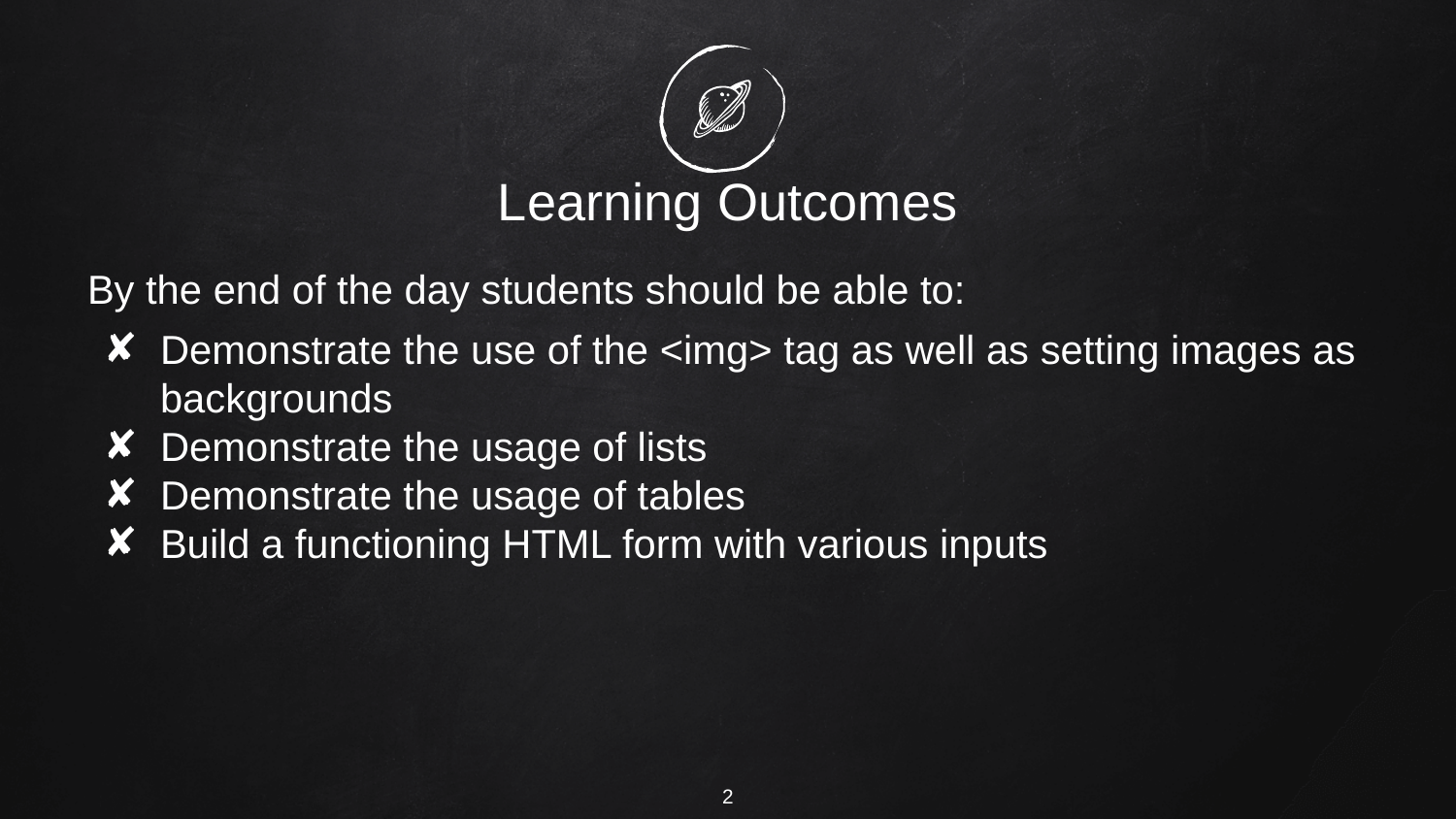

# Learning Outcomes
By the end of the day students should be able to:
Demonstrate the use of the <img> tag as well as setting images as backgrounds
Demonstrate the usage of lists
Demonstrate the usage of tables
Build a functioning HTML form with various inputs

2